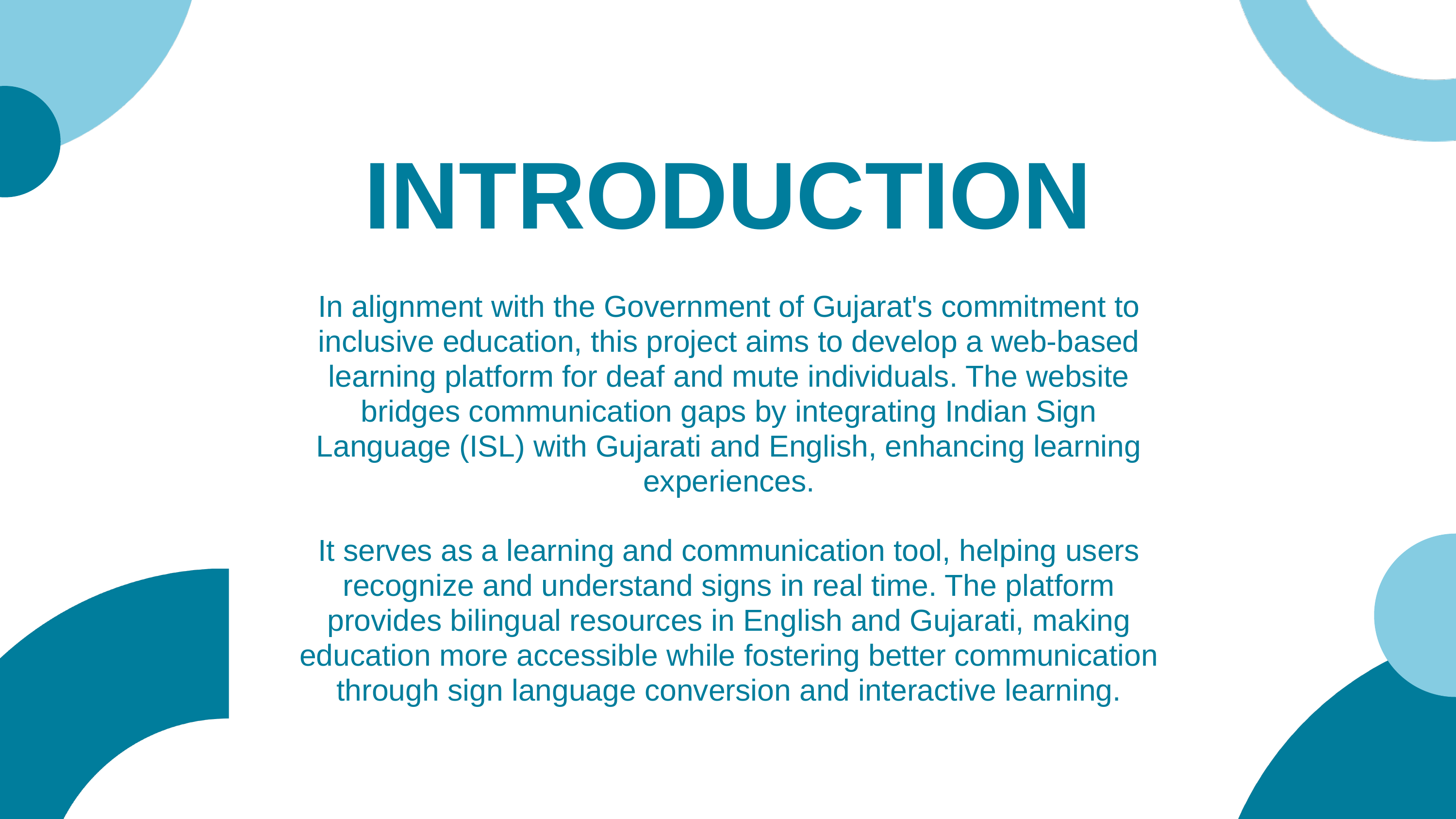

INTRODUCTION
In alignment with the Government of Gujarat's commitment to inclusive education, this project aims to develop a web-based learning platform for deaf and mute individuals. The website bridges communication gaps by integrating Indian Sign Language (ISL) with Gujarati and English, enhancing learning experiences.

It serves as a learning and communication tool, helping users recognize and understand signs in real time. The platform provides bilingual resources in English and Gujarati, making education more accessible while fostering better communication through sign language conversion and interactive learning.